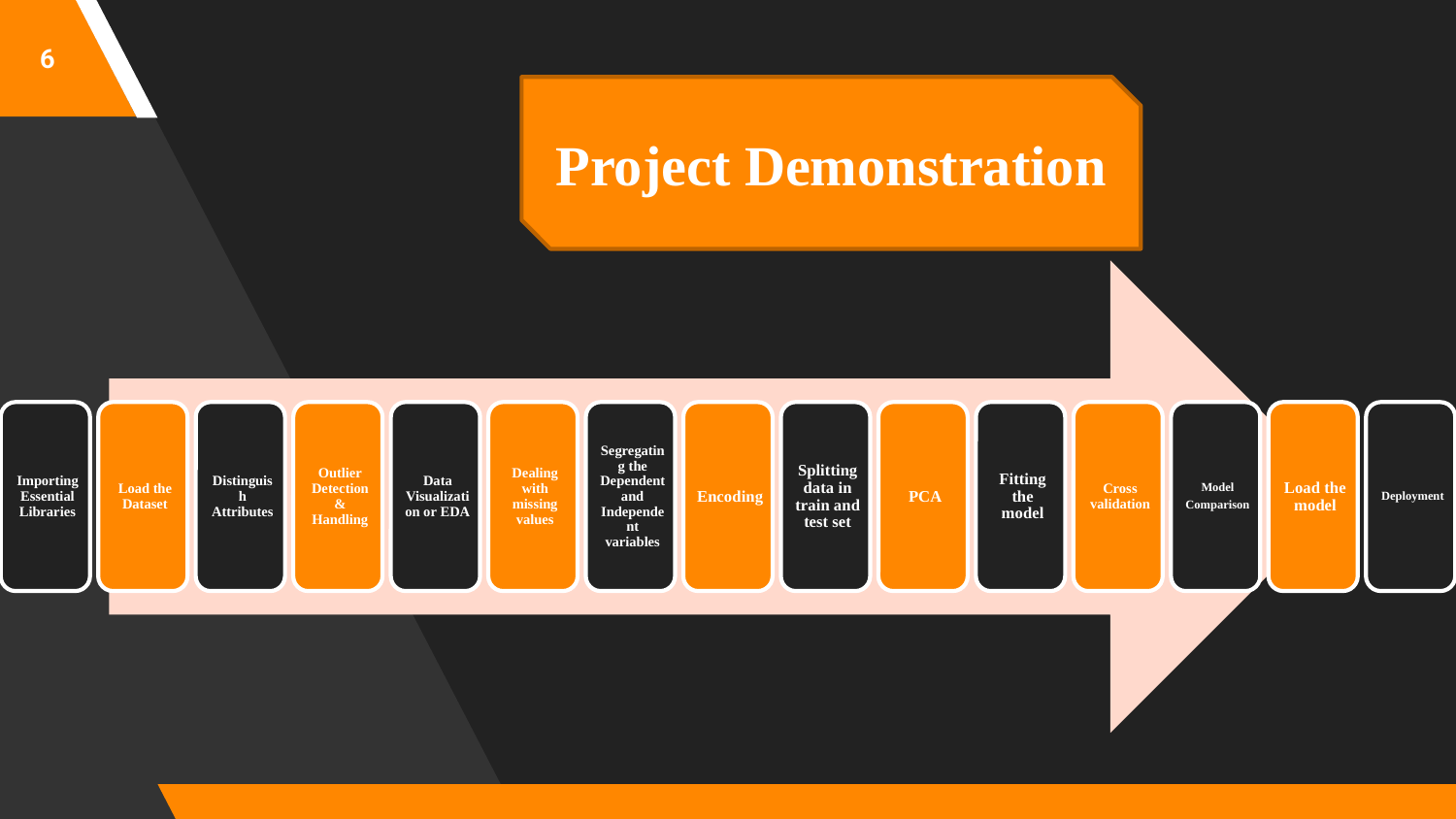

6
Project Demonstration
Importing Essential Libraries
Load the Dataset
Distinguish Attributes
Outlier Detection & Handling
Data Visualization or EDA
Dealing with missing values
Segregating the Dependent and Independent variables
Encoding
Splitting data in train and test set
PCA
Fitting the model
Cross validation
Model
Comparison
Load the model
Deployment